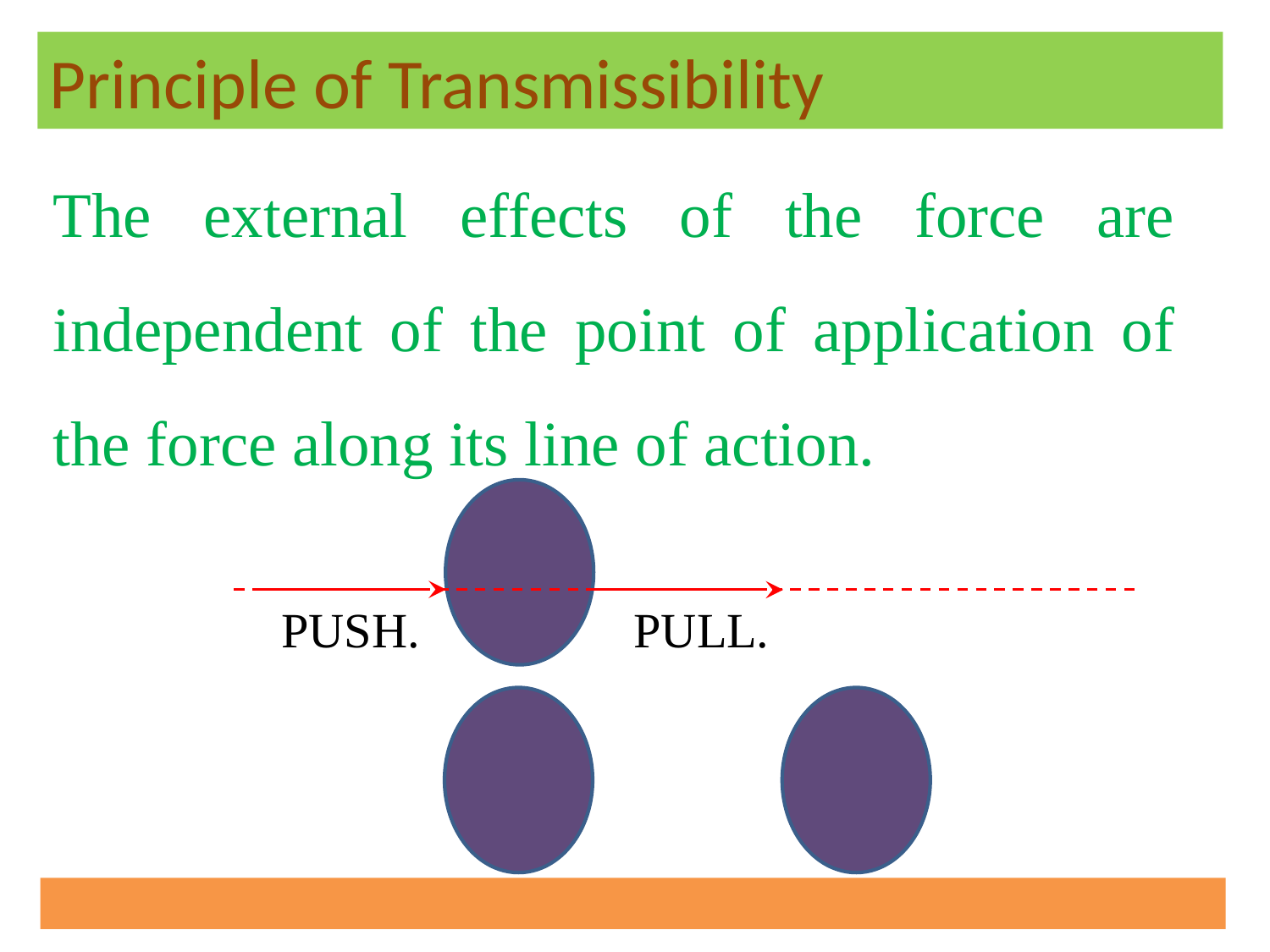

Principle of Transmissibility
The external effects of the force are independent of the point of application of the force along its line of action.

PUSH.
PULL.